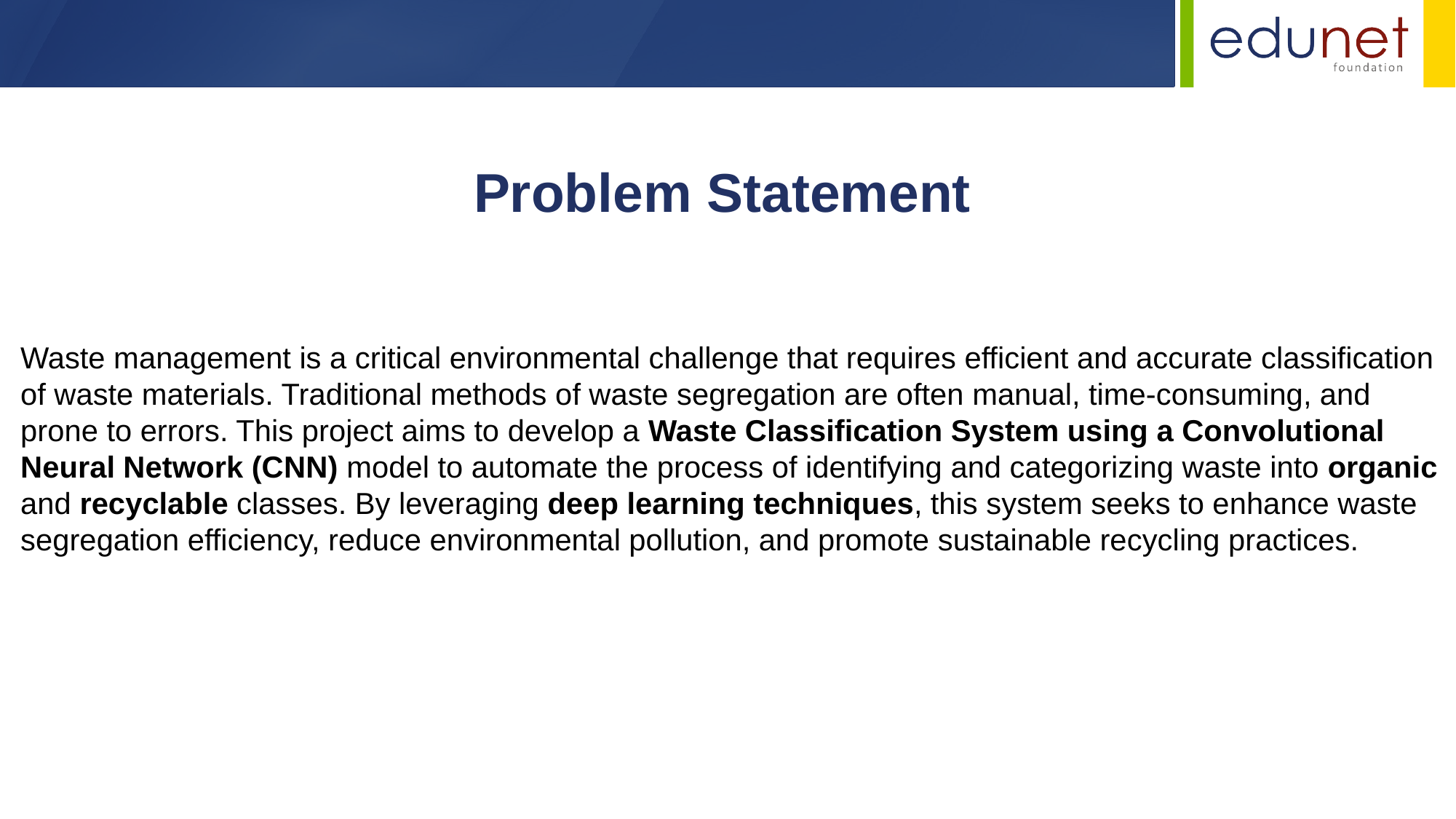

Problem Statement
Waste management is a critical environmental challenge that requires efficient and accurate classification of waste materials. Traditional methods of waste segregation are often manual, time-consuming, and prone to errors. This project aims to develop a Waste Classification System using a Convolutional Neural Network (CNN) model to automate the process of identifying and categorizing waste into organic and recyclable classes. By leveraging deep learning techniques, this system seeks to enhance waste segregation efficiency, reduce environmental pollution, and promote sustainable recycling practices.